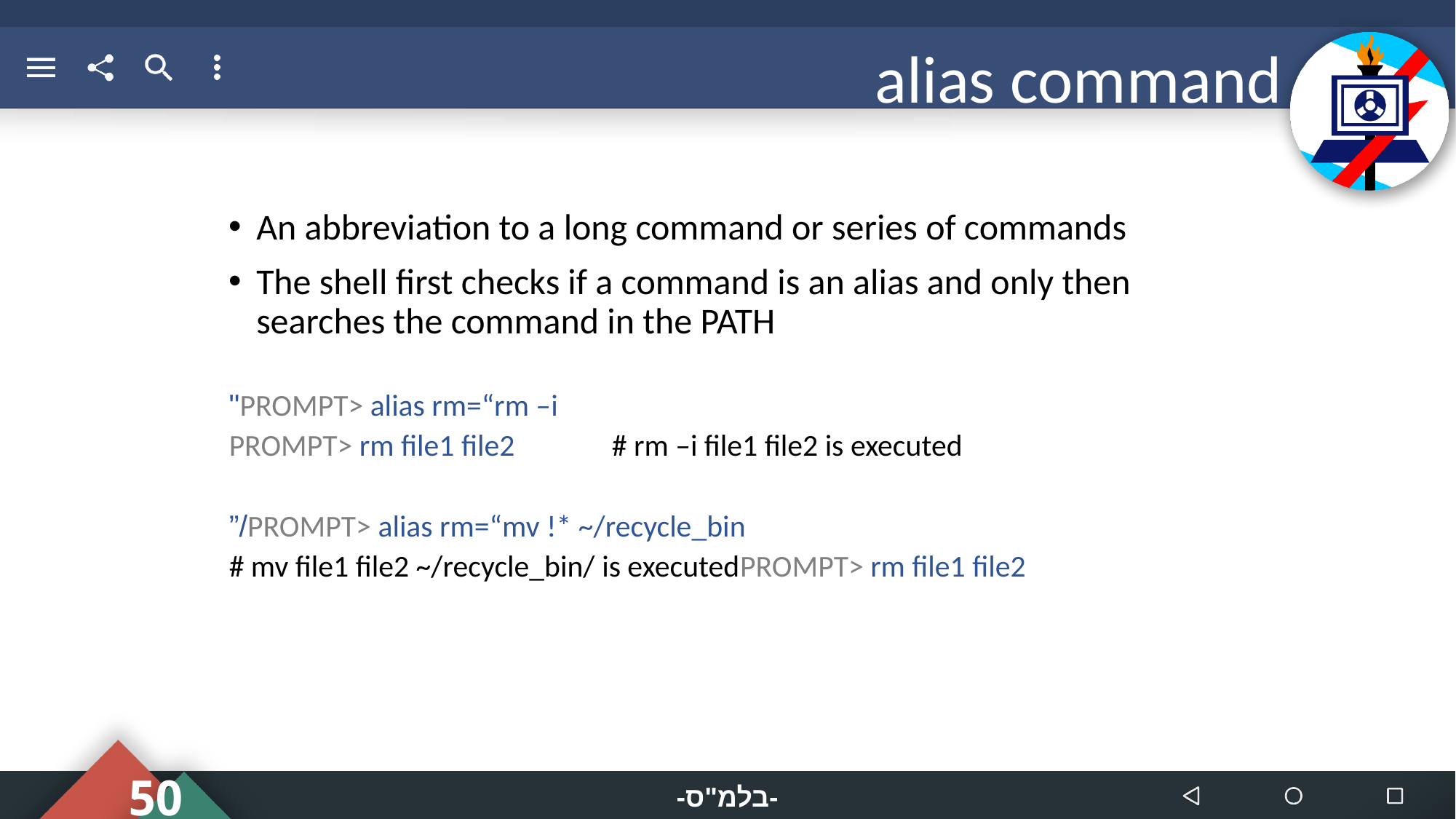

# alias command
An abbreviation to a long command or series of commands
The shell first checks if a command is an alias and only then searches the command in the PATH

PROMPT> alias rm=“rm –i"
PROMPT> rm file1 file2              # rm –i file1 file2 is executed

PROMPT> alias rm=“mv !* ~/recycle_bin/”
PROMPT> rm file1 file2 	# mv file1 file2 ~/recycle_bin/ is executed